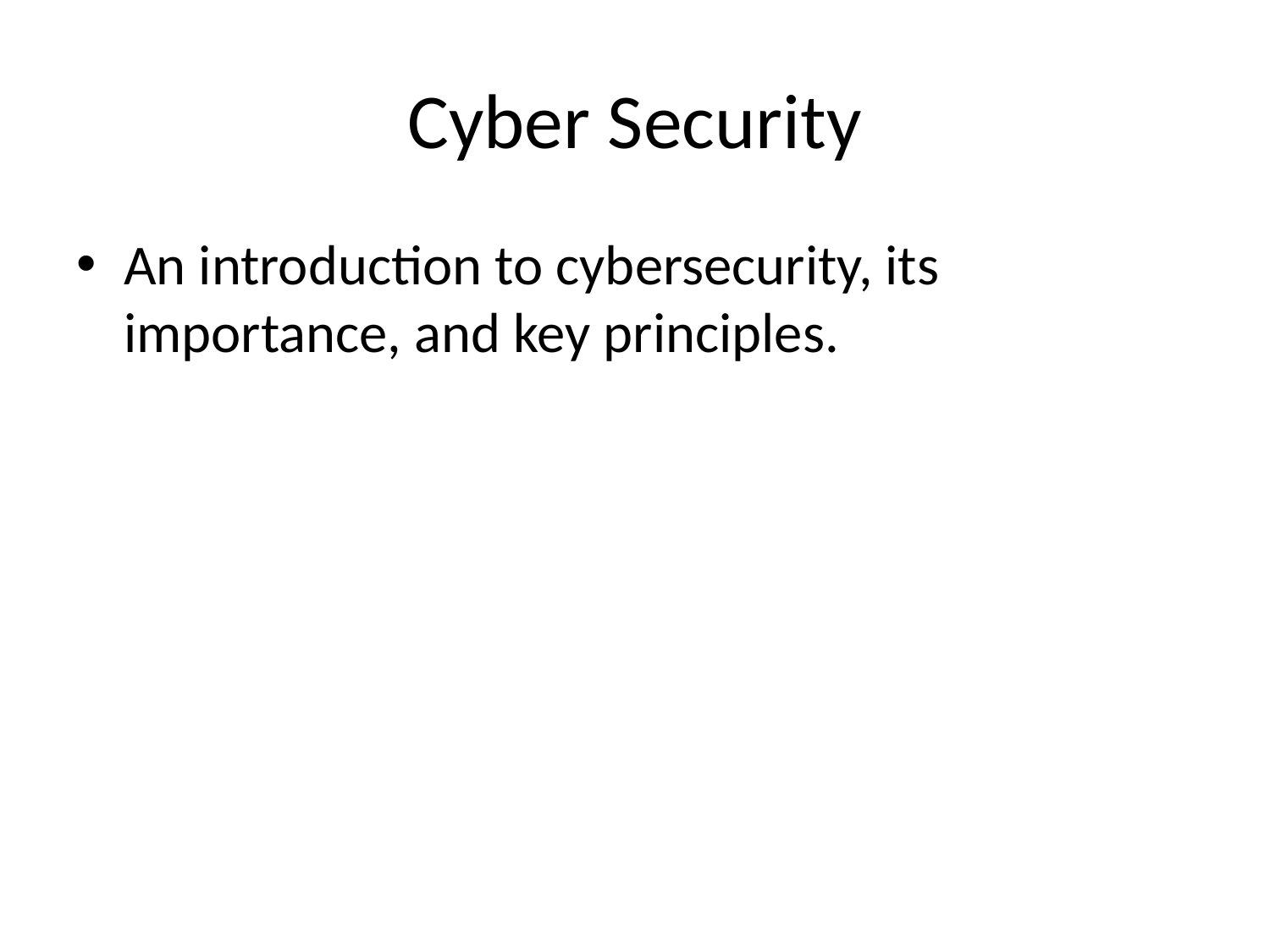

# Cyber Security
An introduction to cybersecurity, its importance, and key principles.